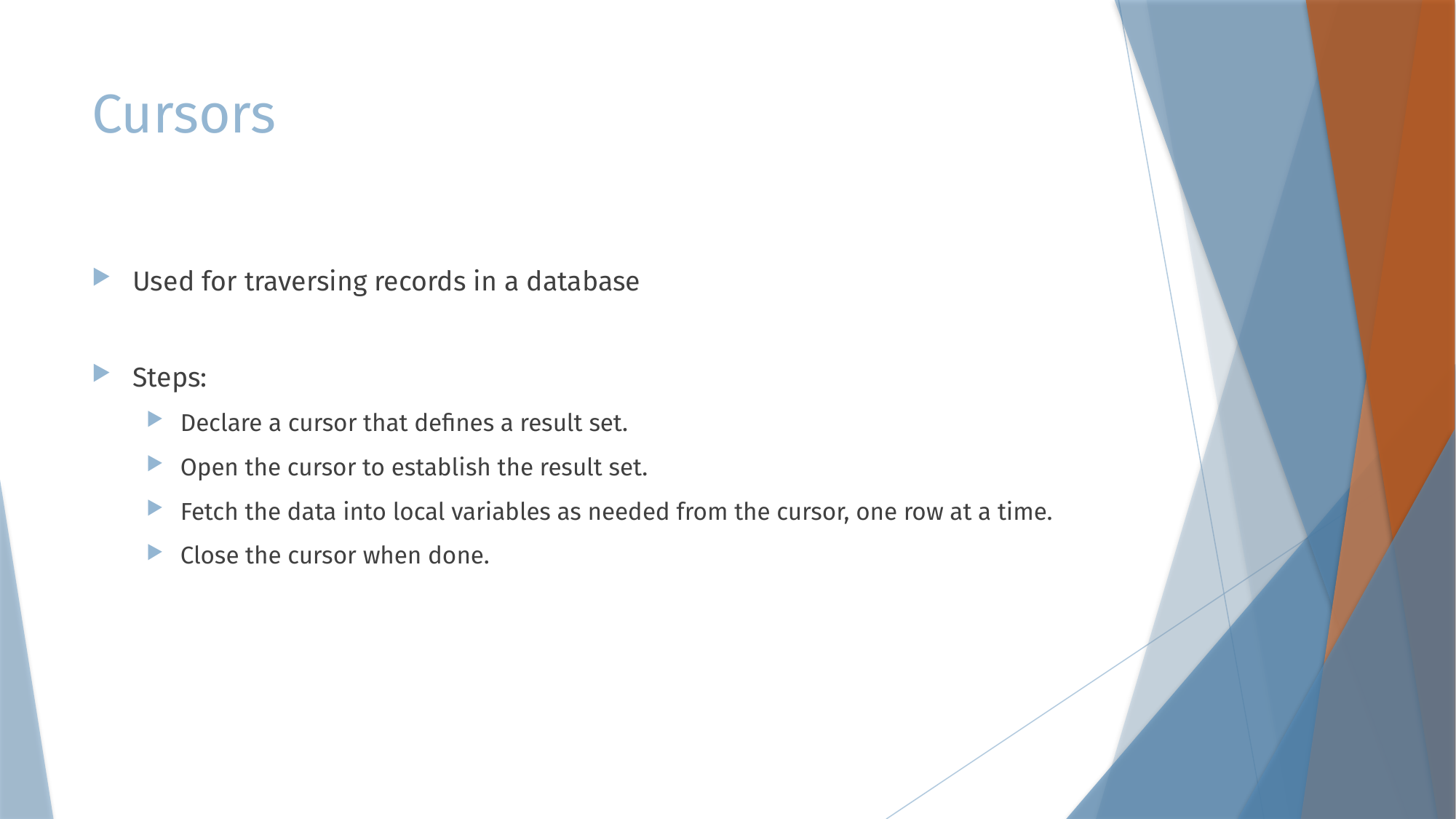

# Cursors
Used for traversing records in a database

Steps:
Declare a cursor that defines a result set.
Open the cursor to establish the result set.
Fetch the data into local variables as needed from the cursor, one row at a time.
Close the cursor when done.